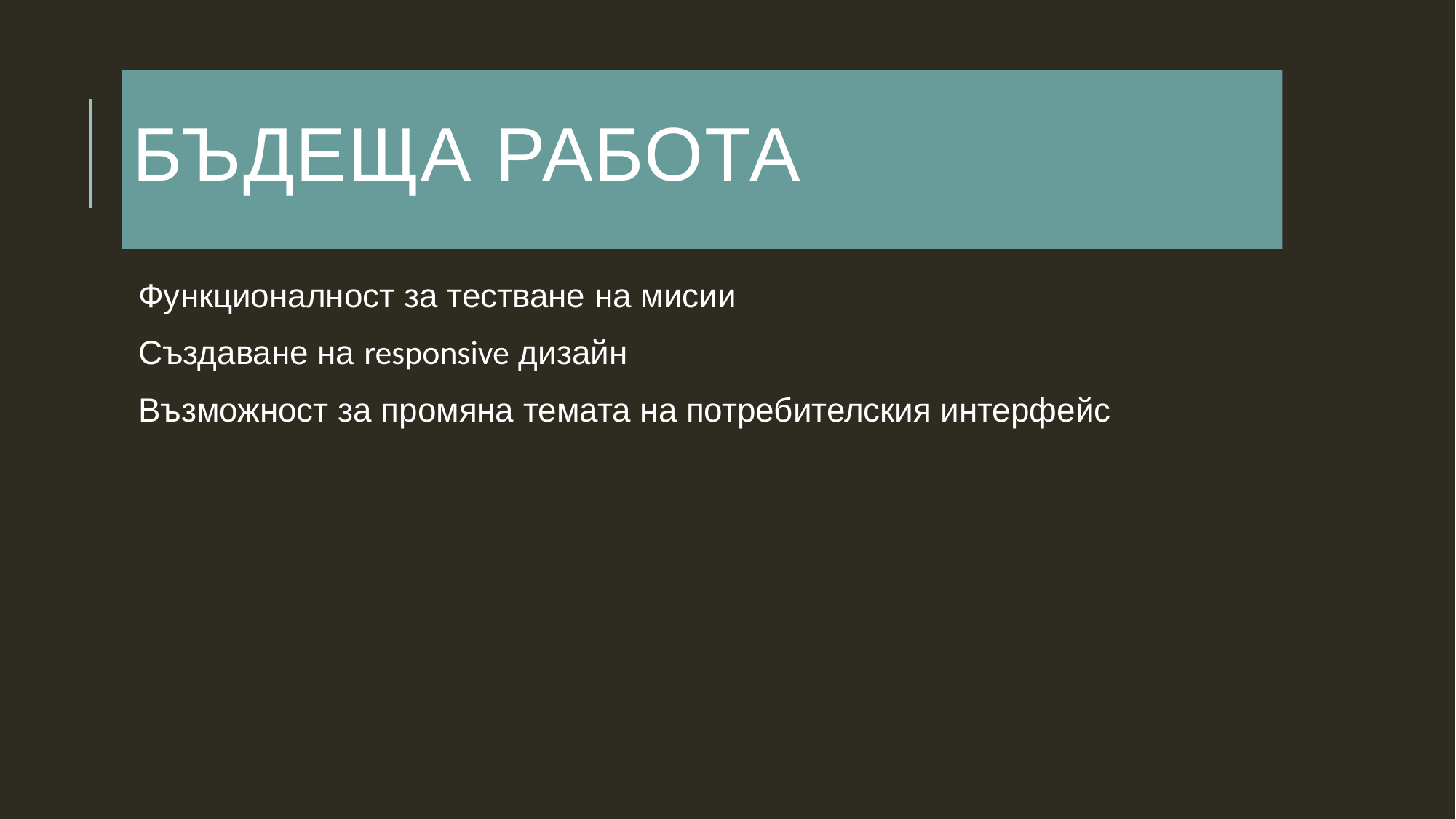

# Бъдеща работа
Функционалност за тестване на мисии
Създаване на responsive дизайн
Възможност за промяна темата на потребителския интерфейс